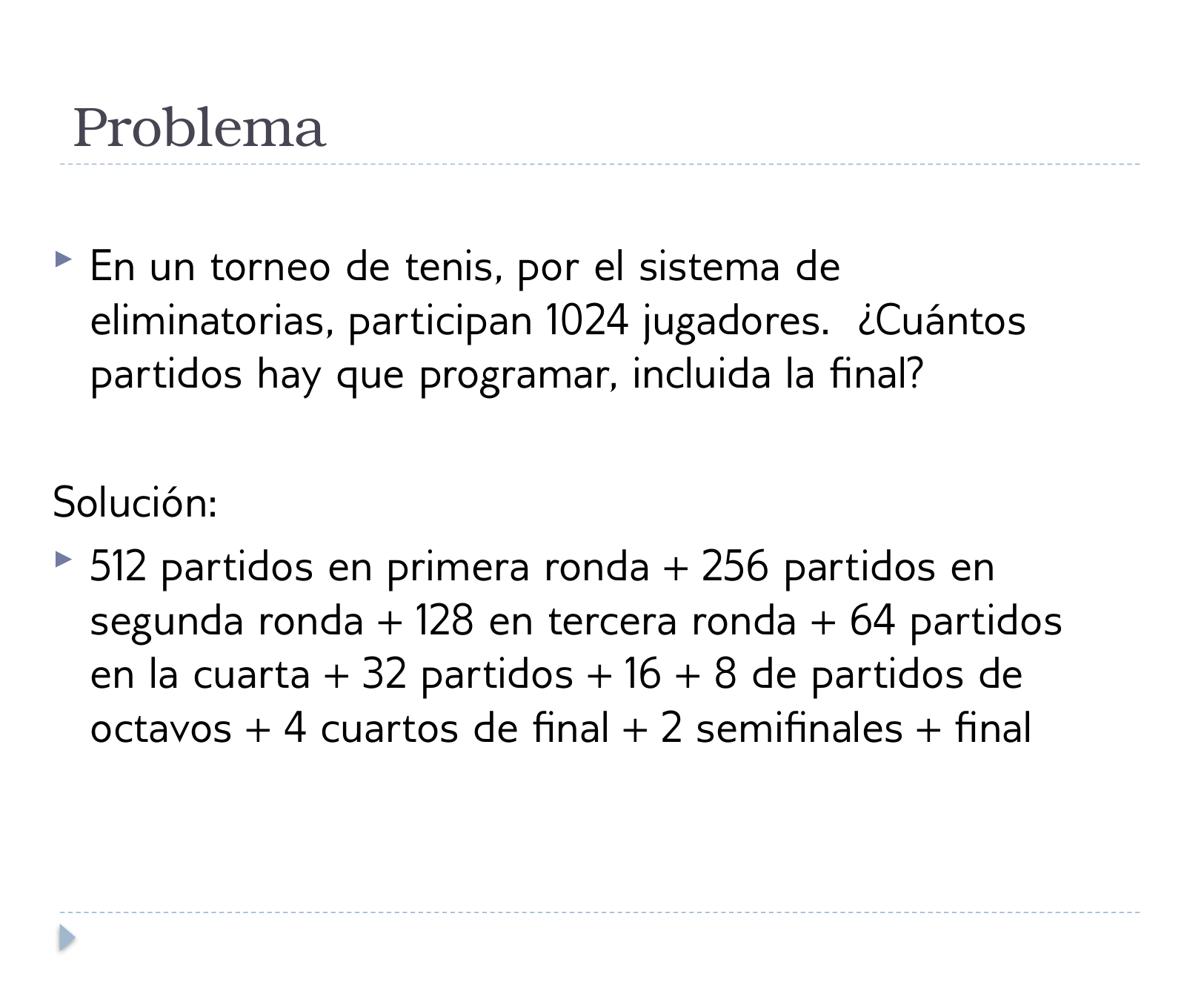

# Problema
En un torneo de tenis, por el sistema de eliminatorias, participan 1024 jugadores.  ¿Cuántos partidos hay que programar, incluida la final?

Solución:
512 partidos en primera ronda + 256 partidos en segunda ronda + 128 en tercera ronda + 64 partidos en la cuarta + 32 partidos + 16 + 8 de partidos de octavos + 4 cuartos de final + 2 semifinales + final